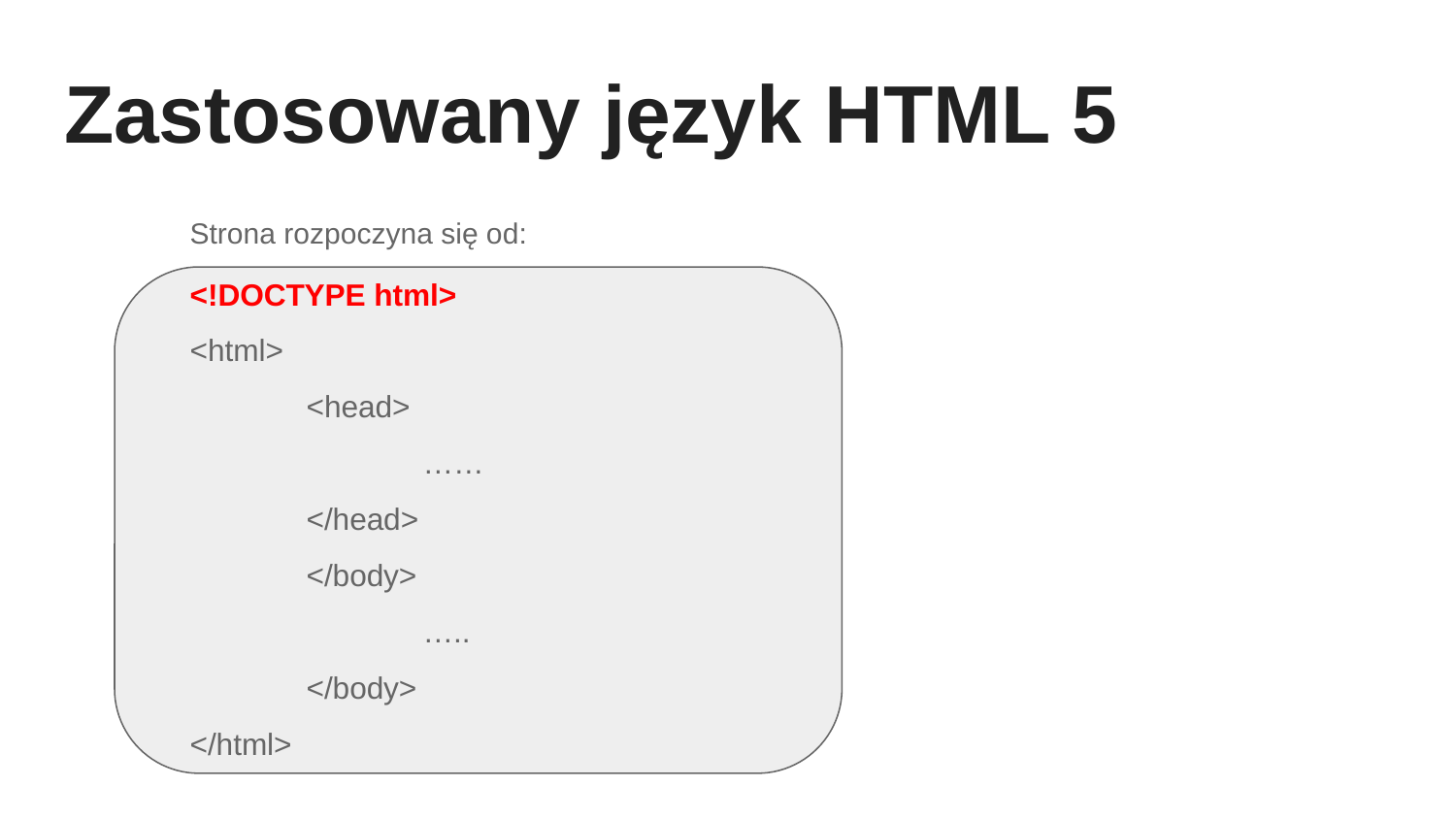

# Zastosowany język HTML 5
Strona rozpoczyna się od:
<!DOCTYPE html>
<html>
	<head>
		……
	</head>
	</body>
		…..
	</body>
</html>